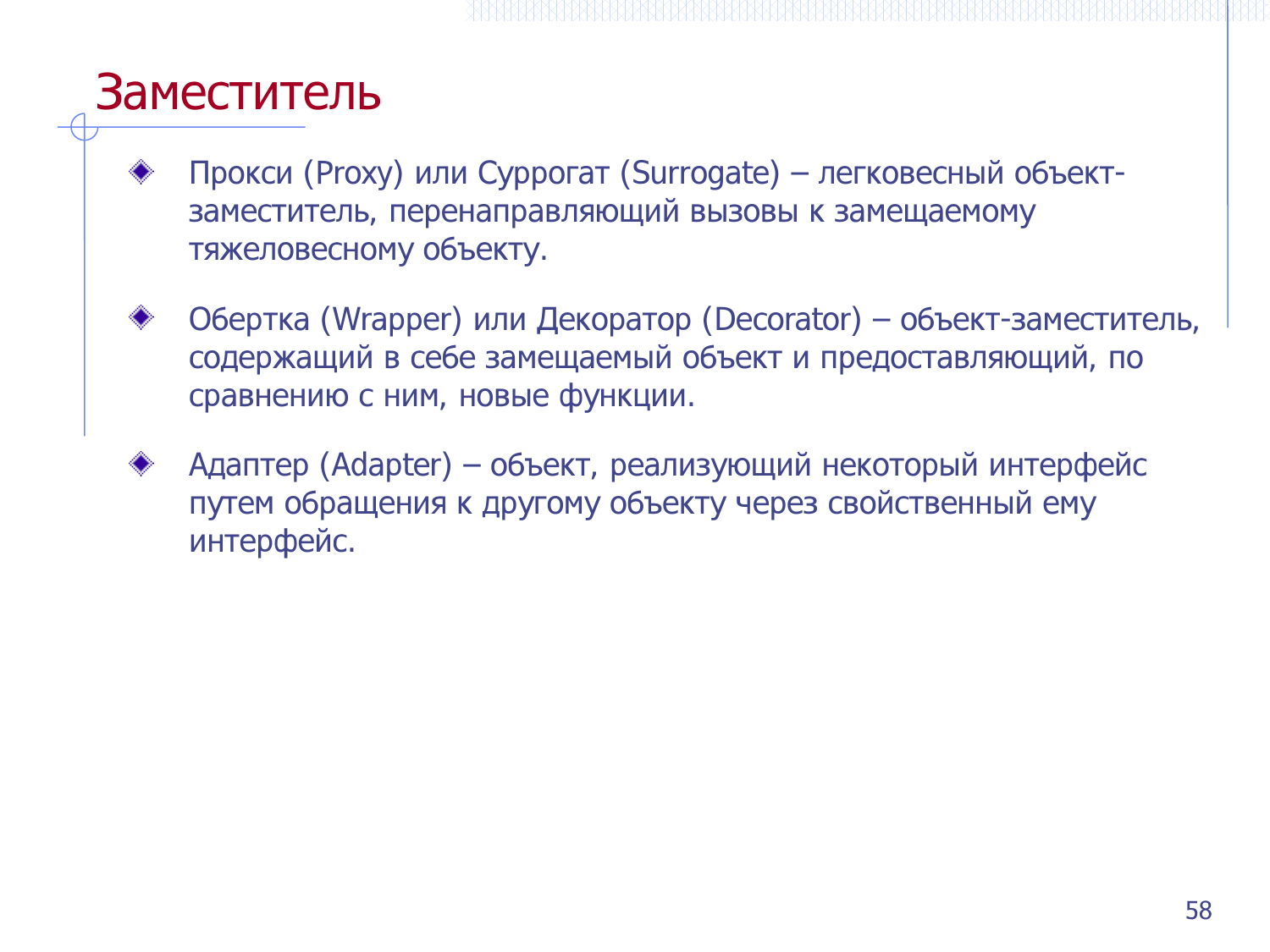

# Заместитель
Прокси (Proxy) или Суррогат (Surrogate) – легковесный объект-заместитель, перенаправляющий вызовы к замещаемому тяжеловесному объекту.
Обертка (Wrapper) или Декоратор (Decorator) – объект-заместитель, содержащий в себе замещаемый объект и предоставляющий, по сравнению с ним, новые функции.
Адаптер (Adapter) – объект, реализующий некоторый интерфейс путем обращения к другому объекту через свойственный ему интерфейс.
58